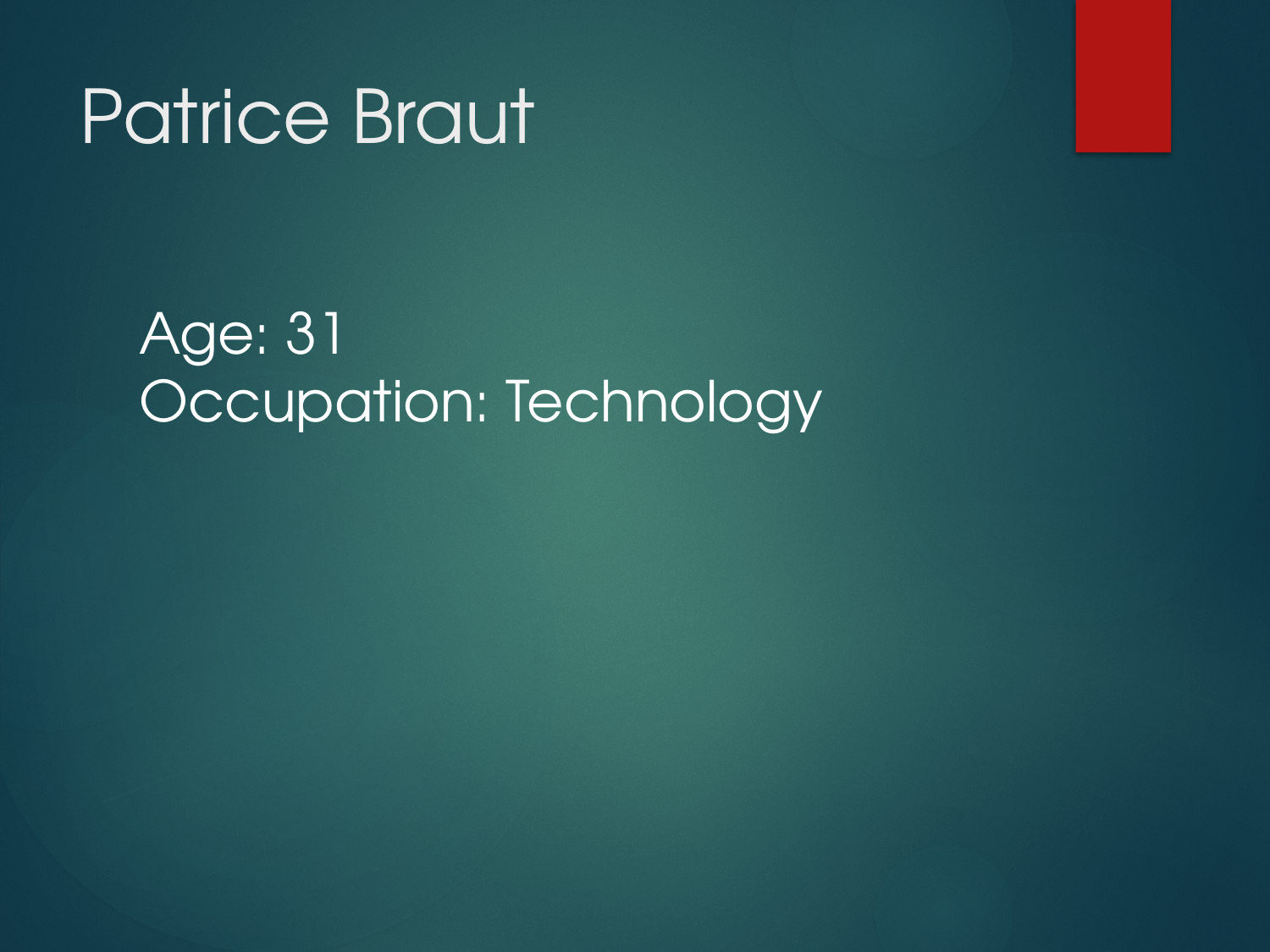

# Patrice Braut

Age: 31
Occupation: Technology